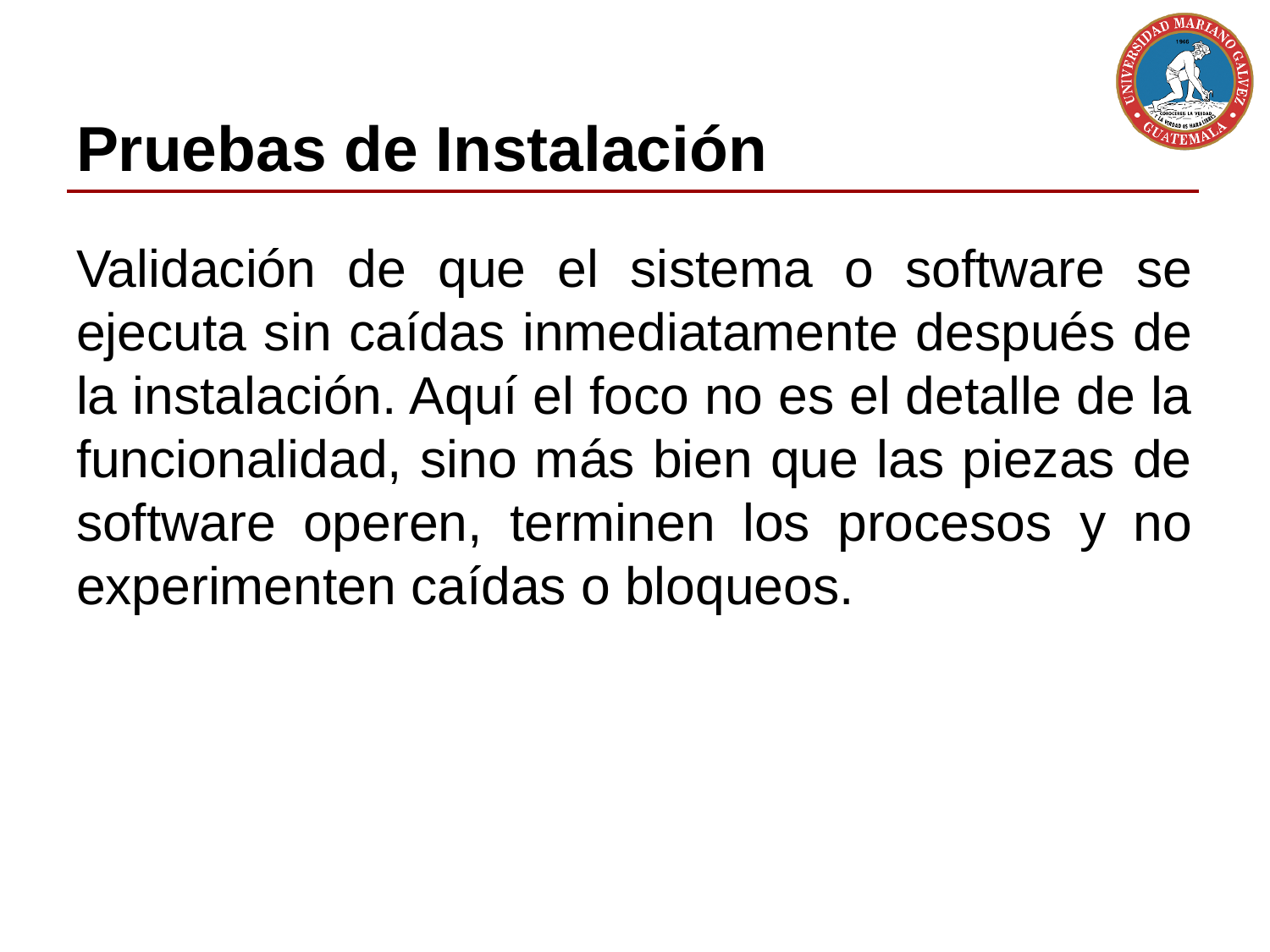

# Pruebas de Instalación
Validación de que el sistema o software se ejecuta sin caídas inmediatamente después de la instalación. Aquí el foco no es el detalle de la funcionalidad, sino más bien que las piezas de software operen, terminen los procesos y no experimenten caídas o bloqueos.